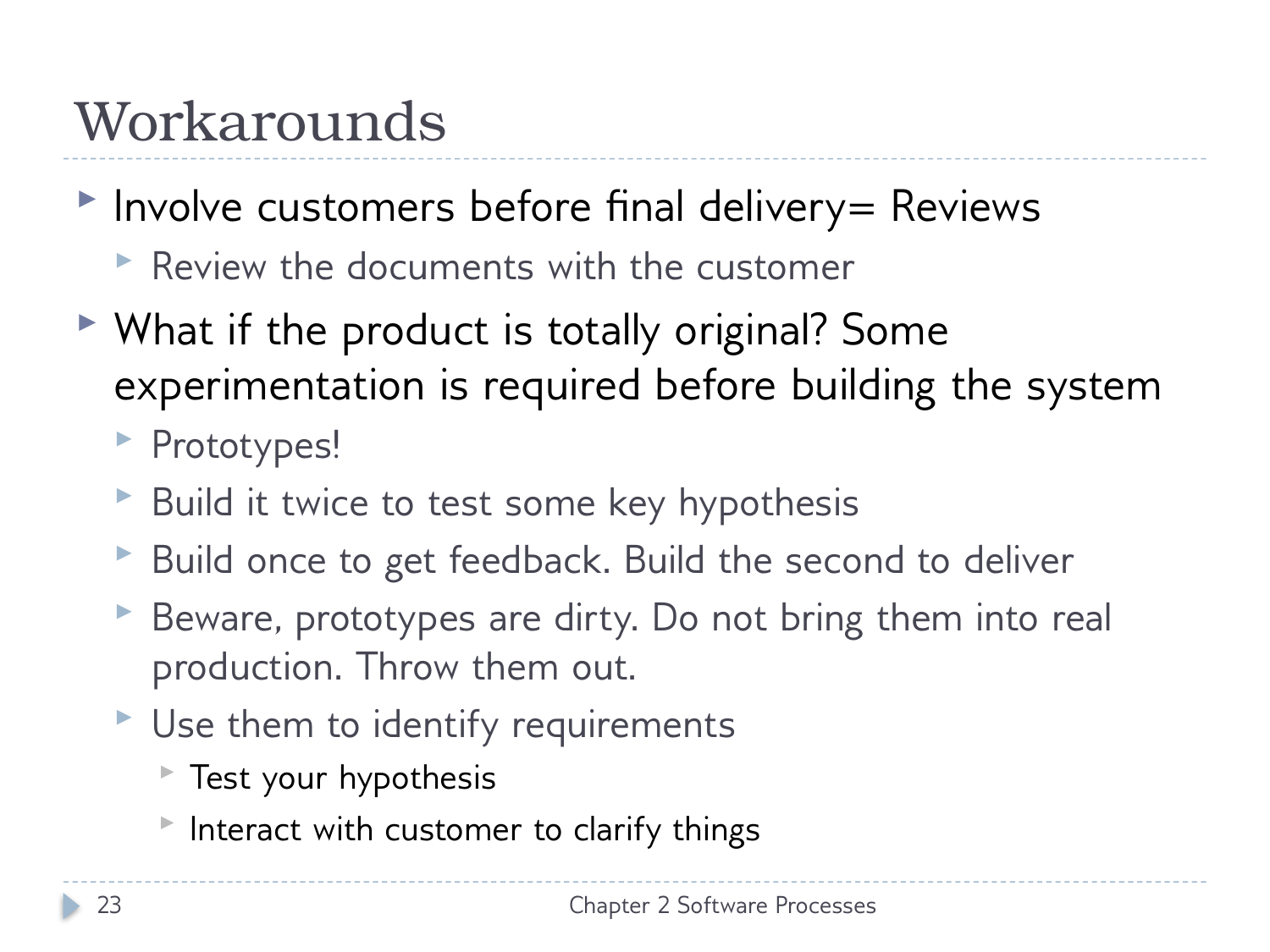

# Workarounds
Involve customers before final delivery= Reviews
Review the documents with the customer
What if the product is totally original? Some experimentation is required before building the system
Prototypes!
Build it twice to test some key hypothesis
Build once to get feedback. Build the second to deliver
Beware, prototypes are dirty. Do not bring them into real production. Throw them out.
Use them to identify requirements
Test your hypothesis
Interact with customer to clarify things

23
Chapter 2 Software Processes